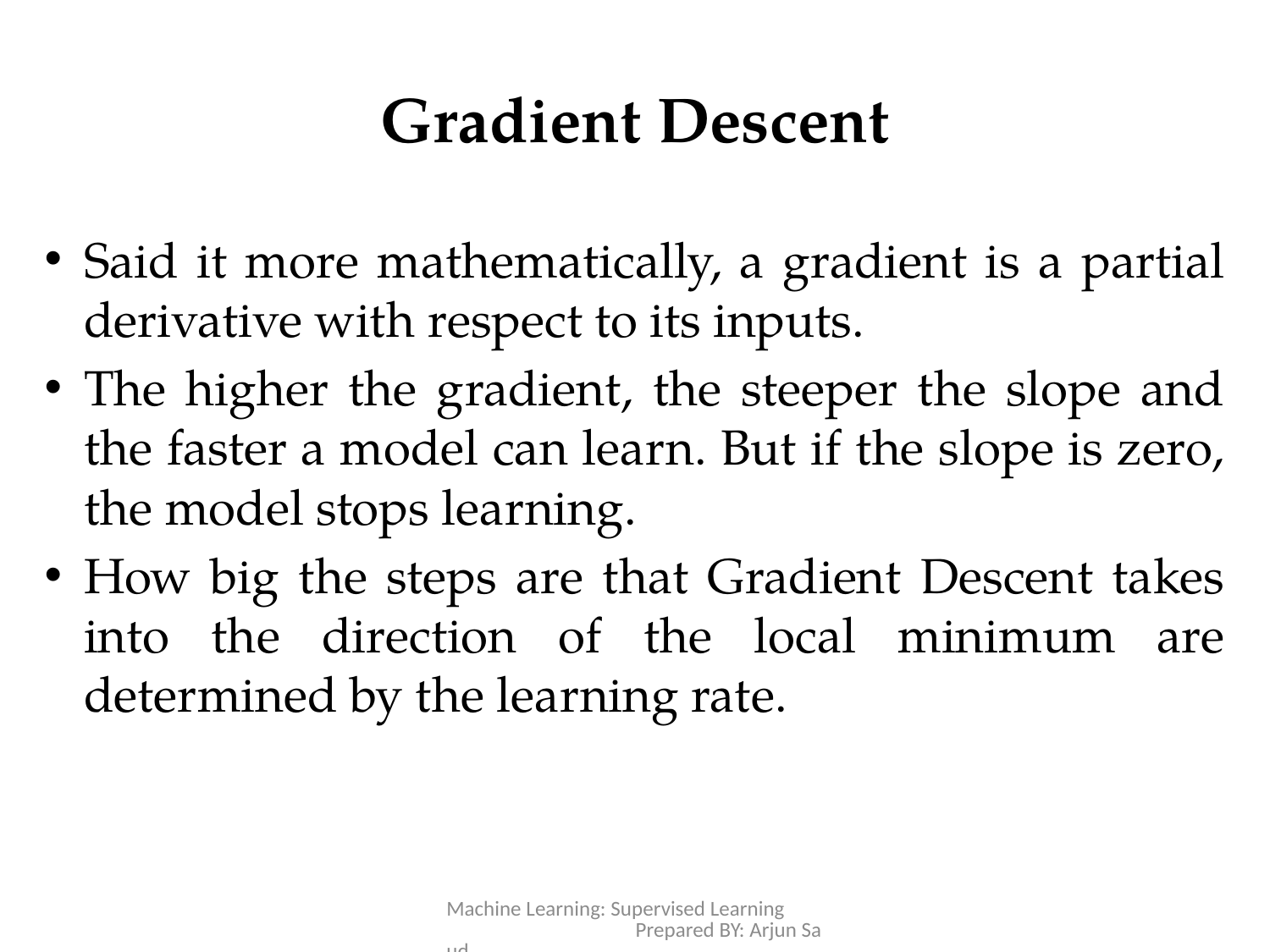

# Gradient Descent
Said it more mathematically, a gradient is a partial derivative with respect to its inputs.
The higher the gradient, the steeper the slope and the faster a model can learn. But if the slope is zero, the model stops learning.
How big the steps are that Gradient Descent takes into the direction of the local minimum are determined by the learning rate.
Machine Learning: Supervised Learning                                              Prepared BY: Arjun Saud